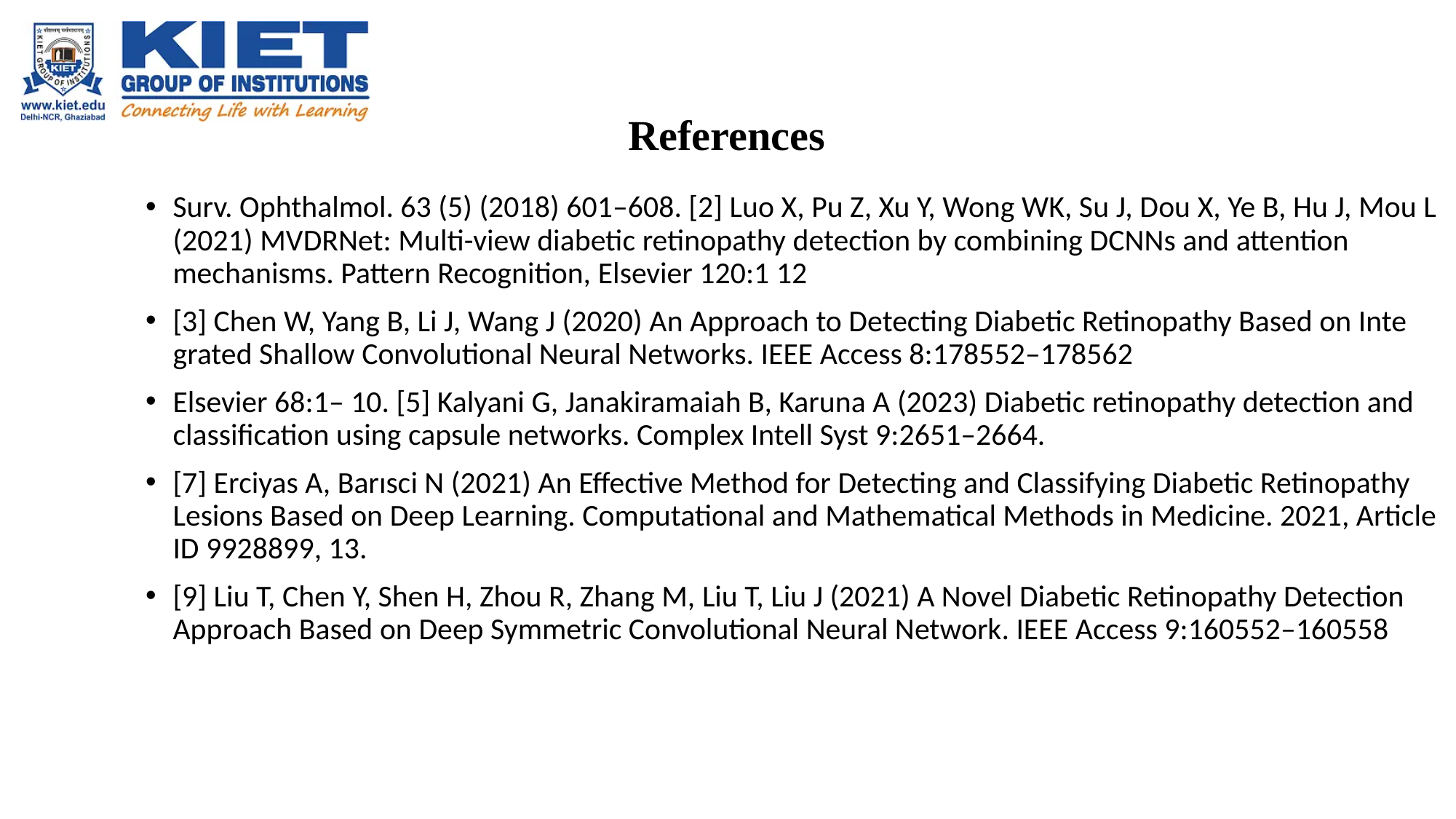

# References
Surv. Ophthalmol. 63 (5) (2018) 601–608. [2] Luo X, Pu Z, Xu Y, Wong WK, Su J, Dou X, Ye B, Hu J, Mou L (2021) MVDRNet: Multi-view diabetic retinopathy detection by combining DCNNs and attention mechanisms. Pattern Recognition, Elsevier 120:1 12
[3] Chen W, Yang B, Li J, Wang J (2020) An Approach to Detecting Diabetic Retinopathy Based on Inte grated Shallow Convolutional Neural Networks. IEEE Access 8:178552–178562
Elsevier 68:1– 10. [5] Kalyani G, Janakiramaiah B, Karuna A (2023) Diabetic retinopathy detection and classification using capsule networks. Complex Intell Syst 9:2651–2664.
[7] Erciyas A, Barısci N (2021) An Effective Method for Detecting and Classifying Diabetic Retinopathy Lesions Based on Deep Learning. Computational and Mathematical Methods in Medicine. 2021, Article ID 9928899, 13.
[9] Liu T, Chen Y, Shen H, Zhou R, Zhang M, Liu T, Liu J (2021) A Novel Diabetic Retinopathy Detection Approach Based on Deep Symmetric Convolutional Neural Network. IEEE Access 9:160552–160558